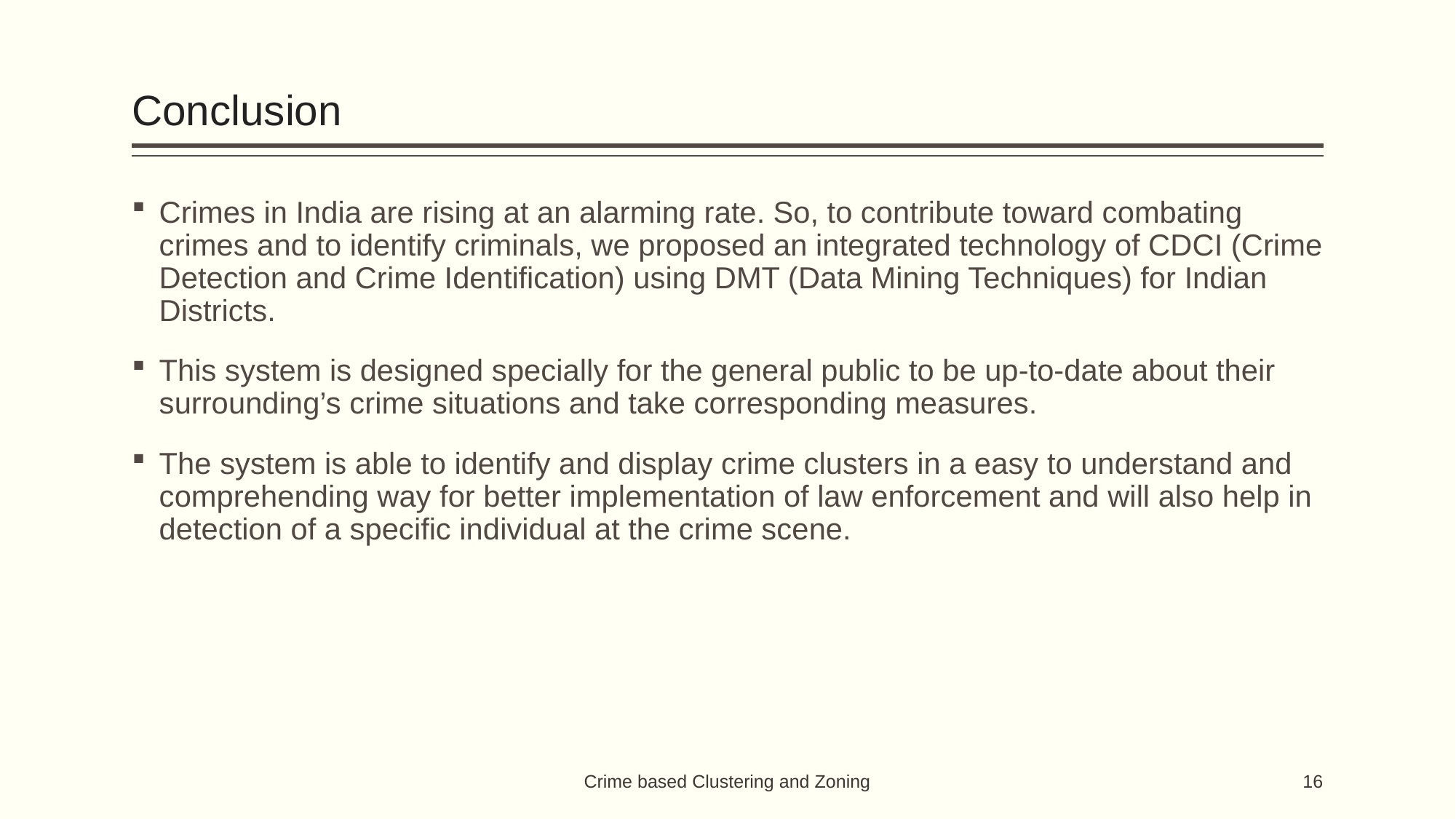

# Conclusion
Crimes in India are rising at an alarming rate. So, to contribute toward combating crimes and to identify criminals, we proposed an integrated technology of CDCI (Crime Detection and Crime Identification) using DMT (Data Mining Techniques) for Indian Districts.
This system is designed specially for the general public to be up-to-date about their surrounding’s crime situations and take corresponding measures.
The system is able to identify and display crime clusters in a easy to understand and comprehending way for better implementation of law enforcement and will also help in detection of a specific individual at the crime scene.
Crime based Clustering and Zoning
16